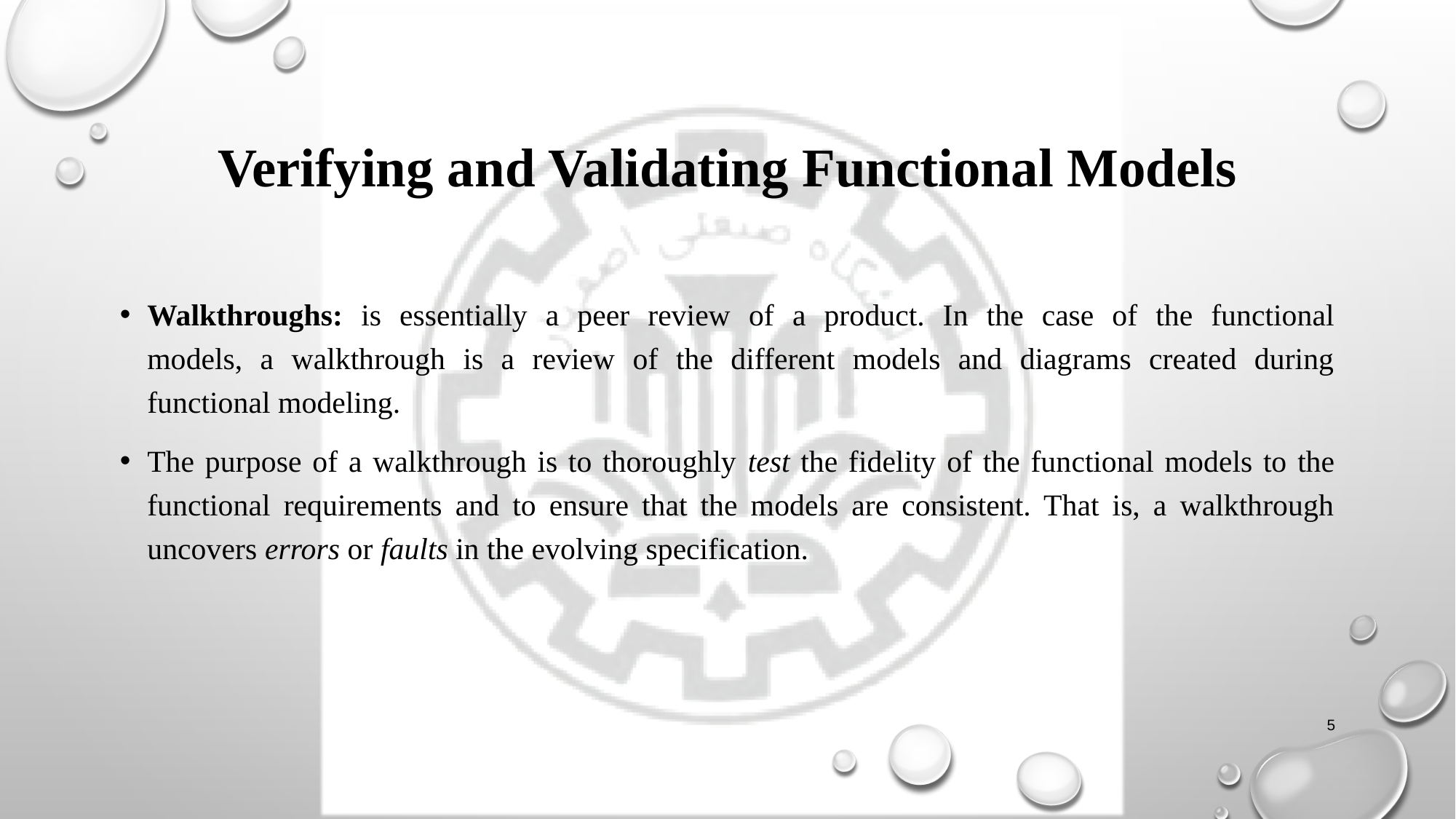

# Verifying and Validating Functional Models
Walkthroughs: is essentially a peer review of a product. In the case of the functional
models, a walkthrough is a review of the different models and diagrams created during
functional modeling.
The purpose of a walkthrough is to thoroughly test the fidelity of the functional models to the functional requirements and to ensure that the models are consistent. That is, a walkthrough uncovers errors or faults in the evolving specification.
5